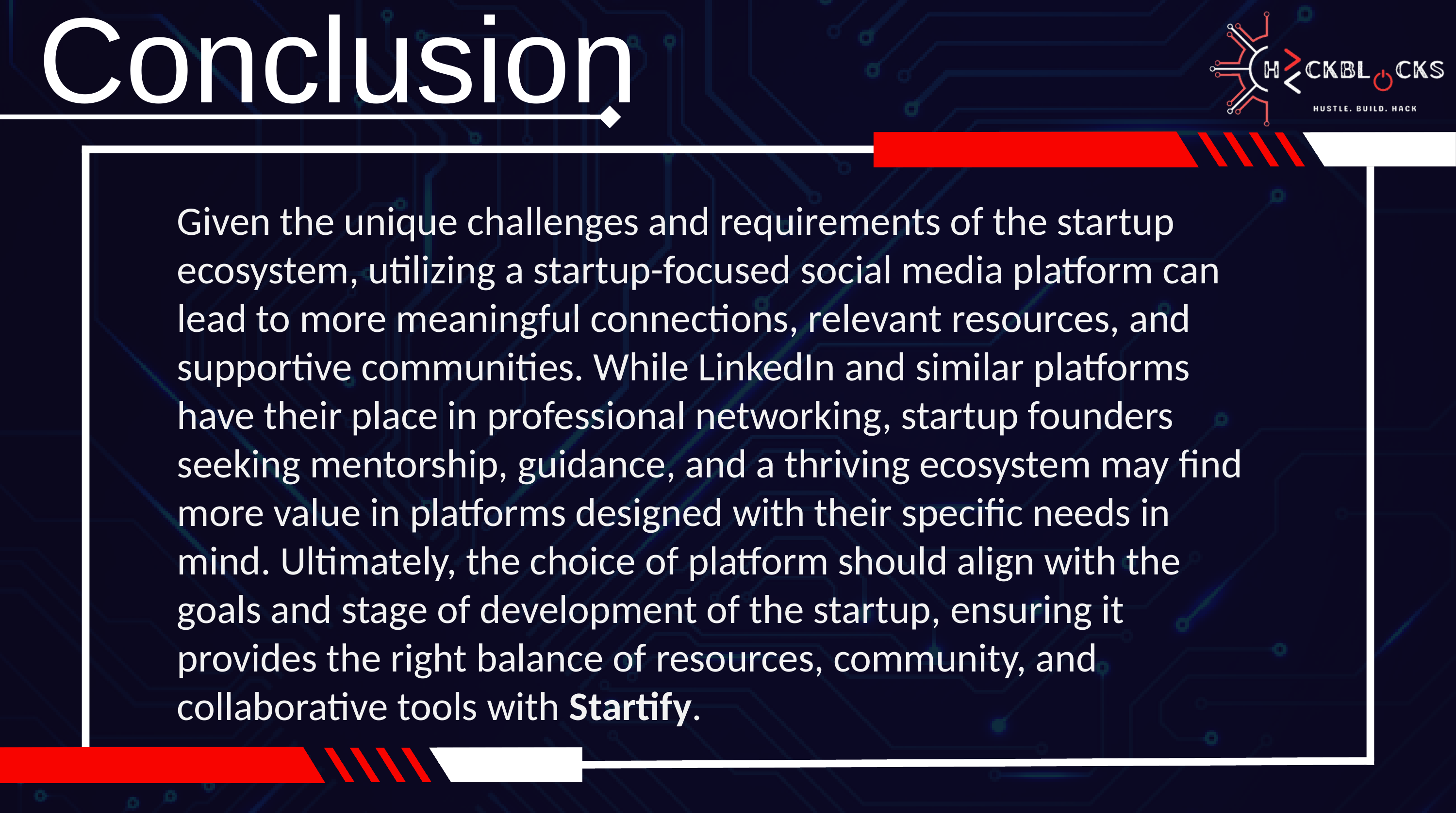

Conclusion

Given the unique challenges and requirements of the startup ecosystem, utilizing a startup-focused social media platform can lead to more meaningful connections, relevant resources, and supportive communities. While LinkedIn and similar platforms have their place in professional networking, startup founders seeking mentorship, guidance, and a thriving ecosystem may find more value in platforms designed with their specific needs in mind. Ultimately, the choice of platform should align with the goals and stage of development of the startup, ensuring it provides the right balance of resources, community, and collaborative tools with Startify.